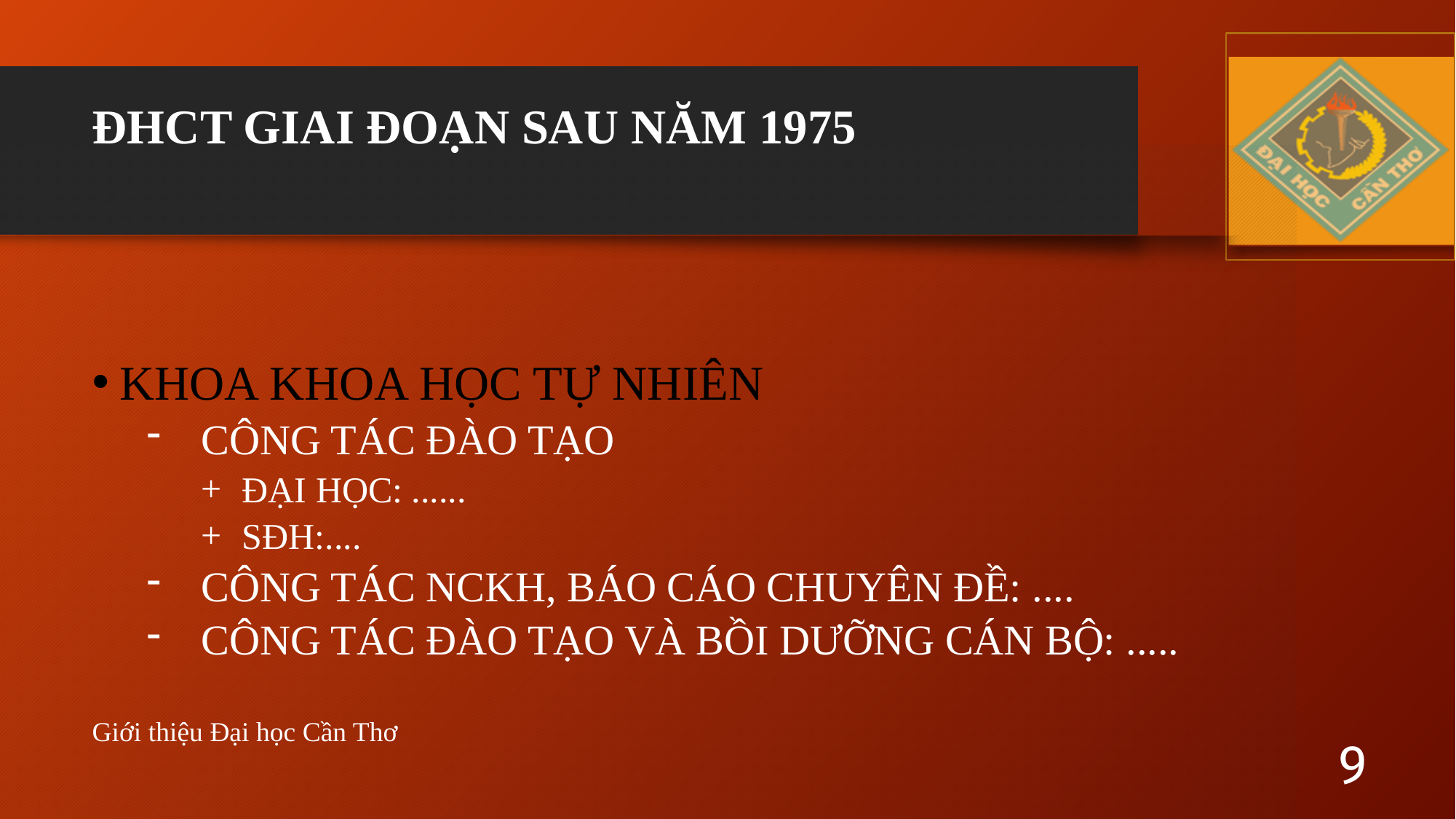

# ĐHCT GIAI ĐOẠN SAU NĂM 1975

KHOA KHOA HỌC TỰ NHIÊN
CÔNG TÁC ĐÀO TẠO
ĐẠI HỌC: ......
SĐH:....
CÔNG TÁC NCKH, BÁO CÁO CHUYÊN ĐỀ: ....
CÔNG TÁC ĐÀO TẠO VÀ BỒI DƯỠNG CÁN BỘ: .....

Giới thiệu Đại học Cần Thơ
9